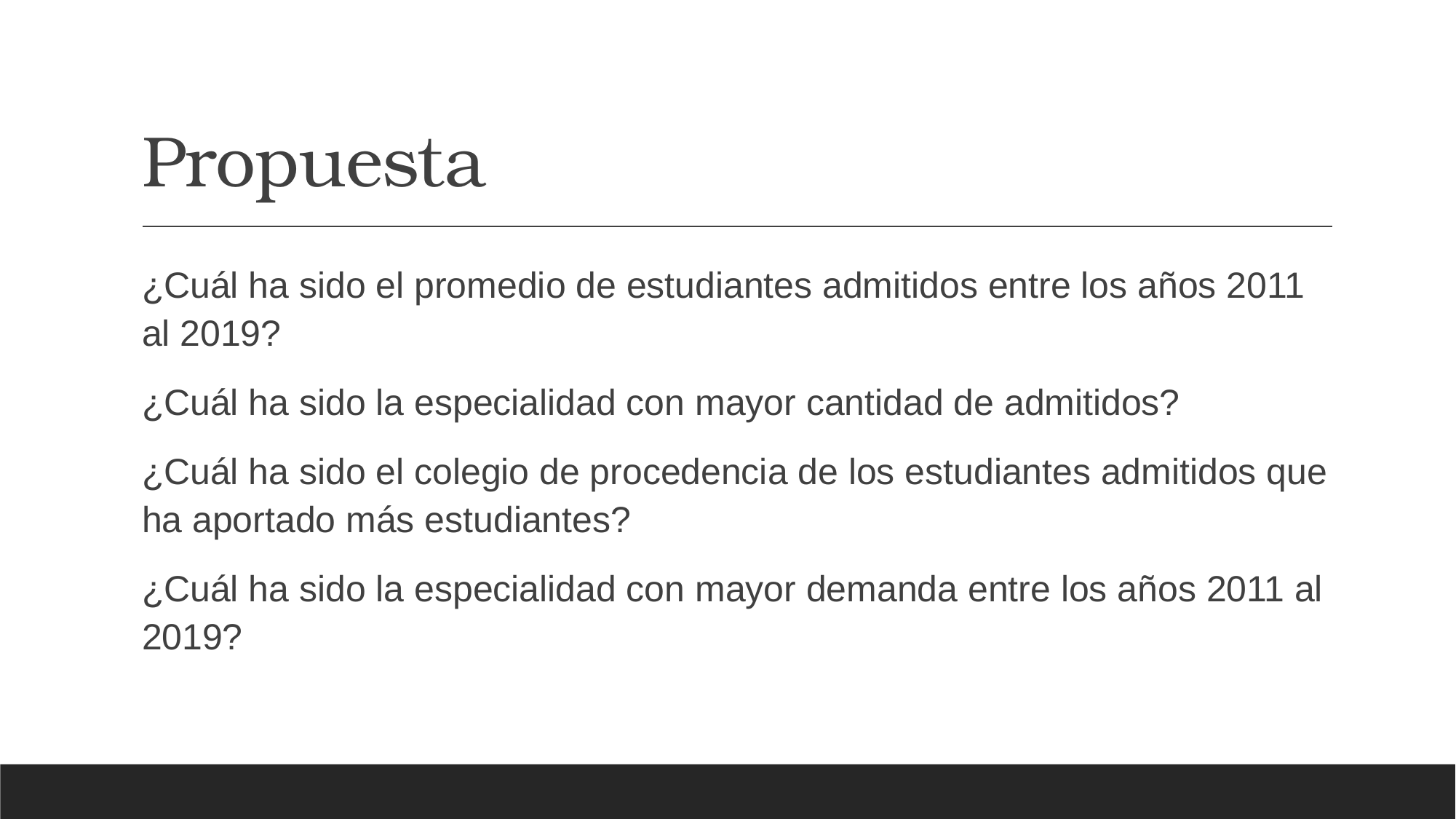

# Propuesta
¿Cuál ha sido el promedio de estudiantes admitidos entre los años 2011 al 2019?
¿Cuál ha sido la especialidad con mayor cantidad de admitidos?
¿Cuál ha sido el colegio de procedencia de los estudiantes admitidos que ha aportado más estudiantes?
¿Cuál ha sido la especialidad con mayor demanda entre los años 2011 al 2019?